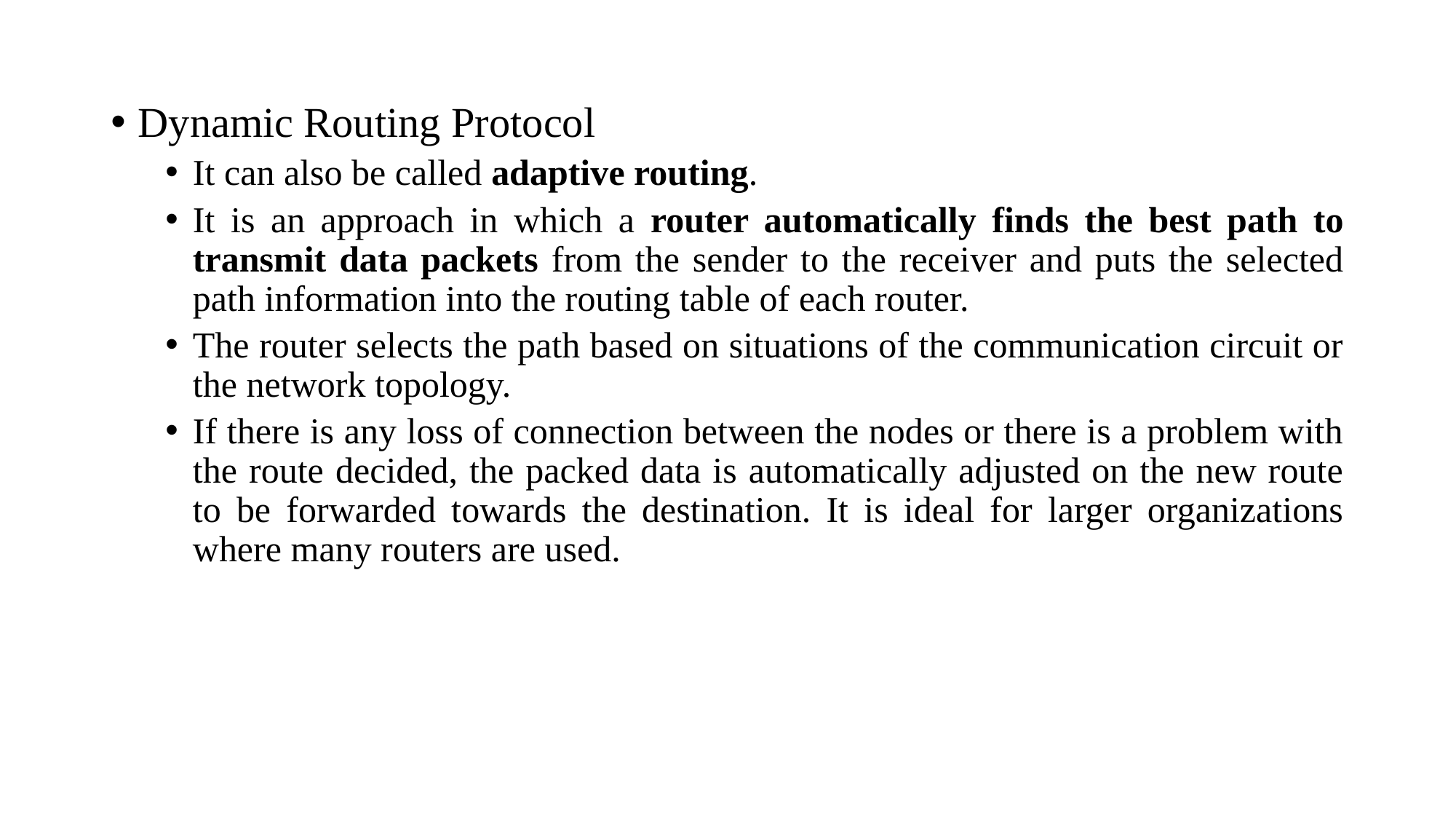

Dynamic Routing Protocol
It can also be called adaptive routing.
It is an approach in which a router automatically finds the best path to transmit data packets from the sender to the receiver and puts the selected path information into the routing table of each router.
The router selects the path based on situations of the communication circuit or the network topology.
If there is any loss of connection between the nodes or there is a problem with the route decided, the packed data is automatically adjusted on the new route to be forwarded towards the destination. It is ideal for larger organizations where many routers are used.